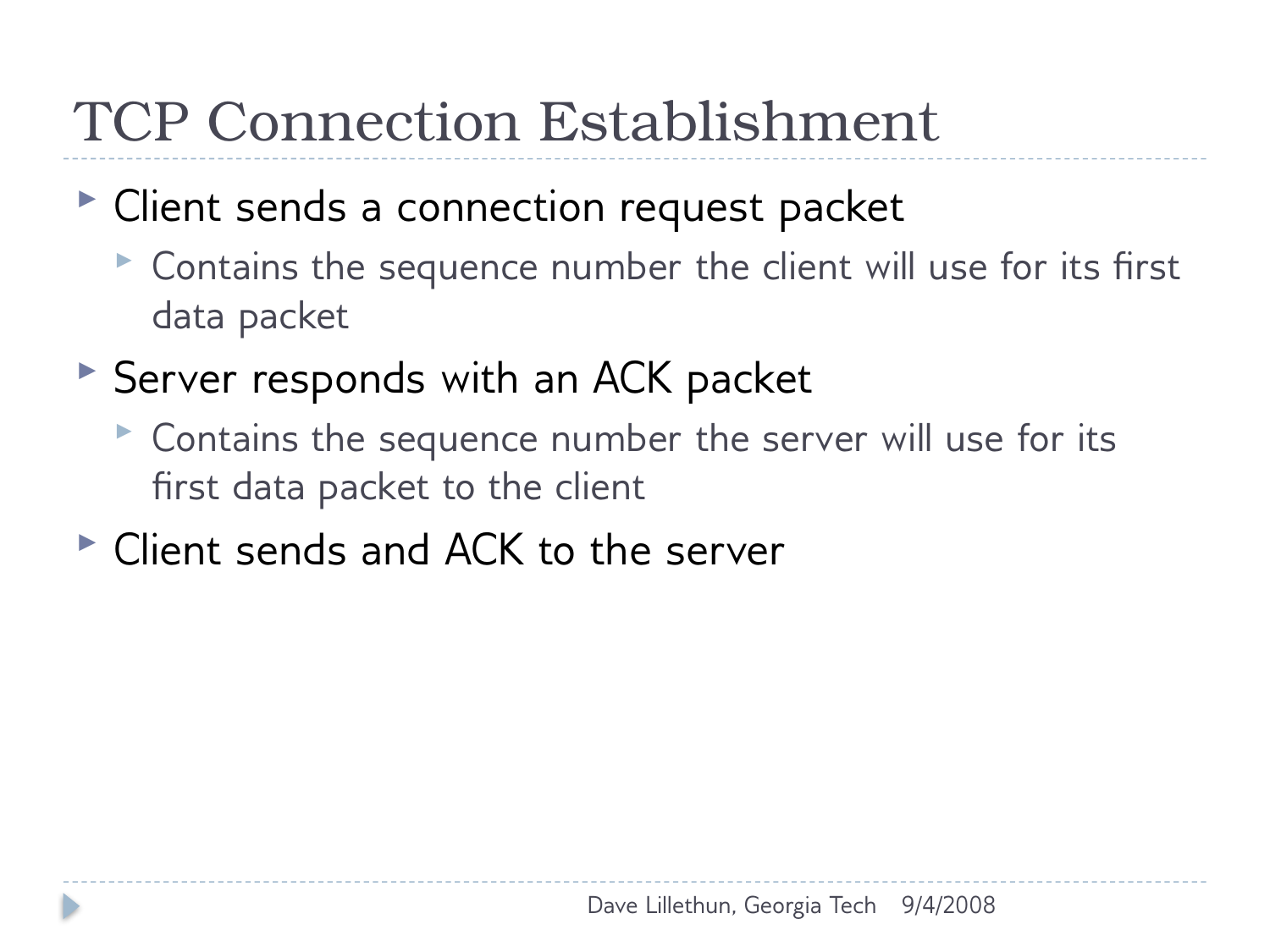

# TCP Connection Establishment
Client sends a connection request packet
Contains the sequence number the client will use for its first data packet
Server responds with an ACK packet
Contains the sequence number the server will use for its first data packet to the client
Client sends and ACK to the server
Dave Lillethun, Georgia Tech
9/4/2008